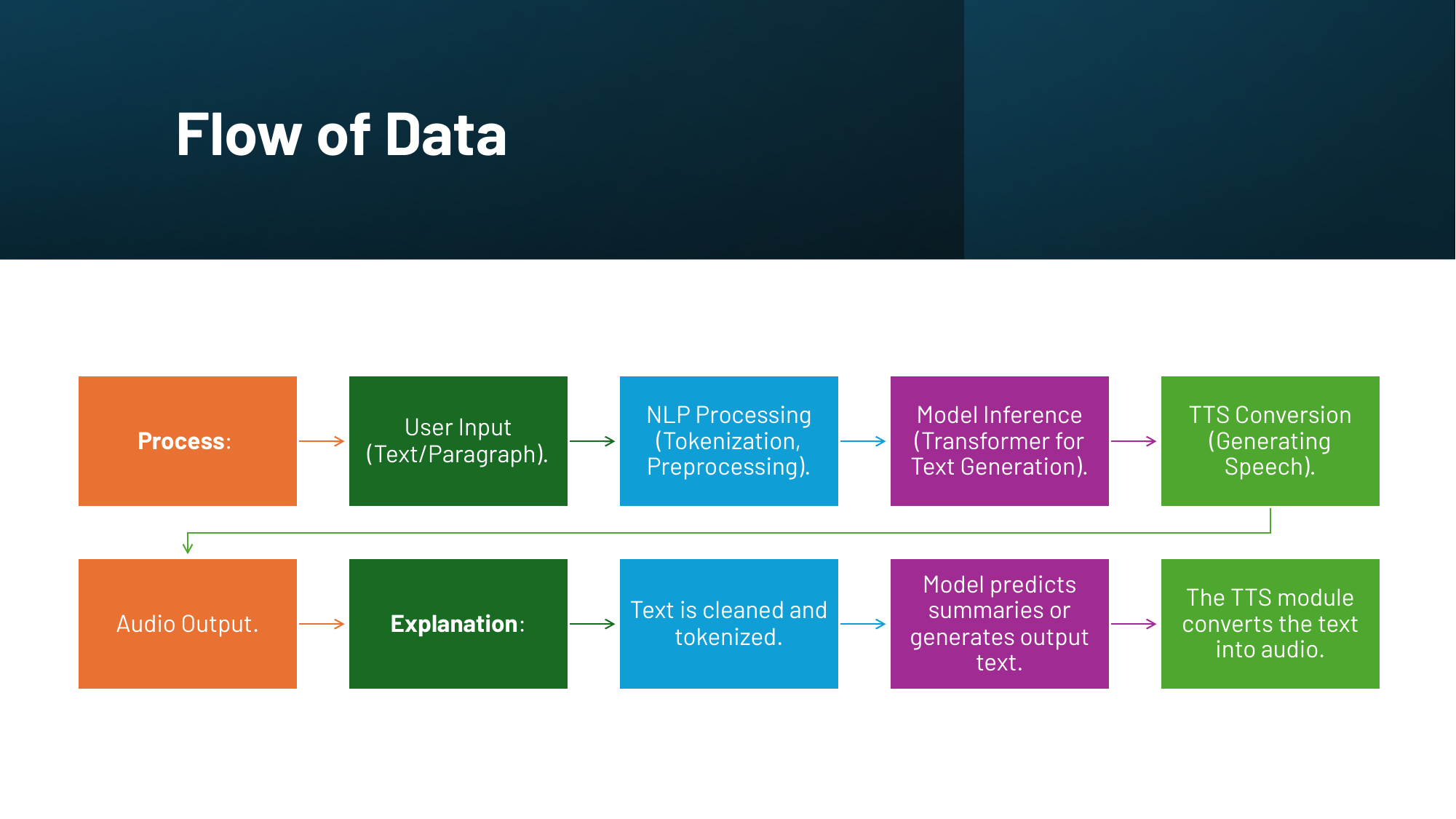

# Flow of Data

Process:

User Input (Text/Paragraph).

NLP Processing (Tokenization, Preprocessing).

Model Inference (Transformer for Text Generation).

TTS Conversion (Generating Speech).

Audio Output.

Explanation:

Text is cleaned and tokenized.

Model predicts summaries or generates output text.
The TTS module converts the text into audio.